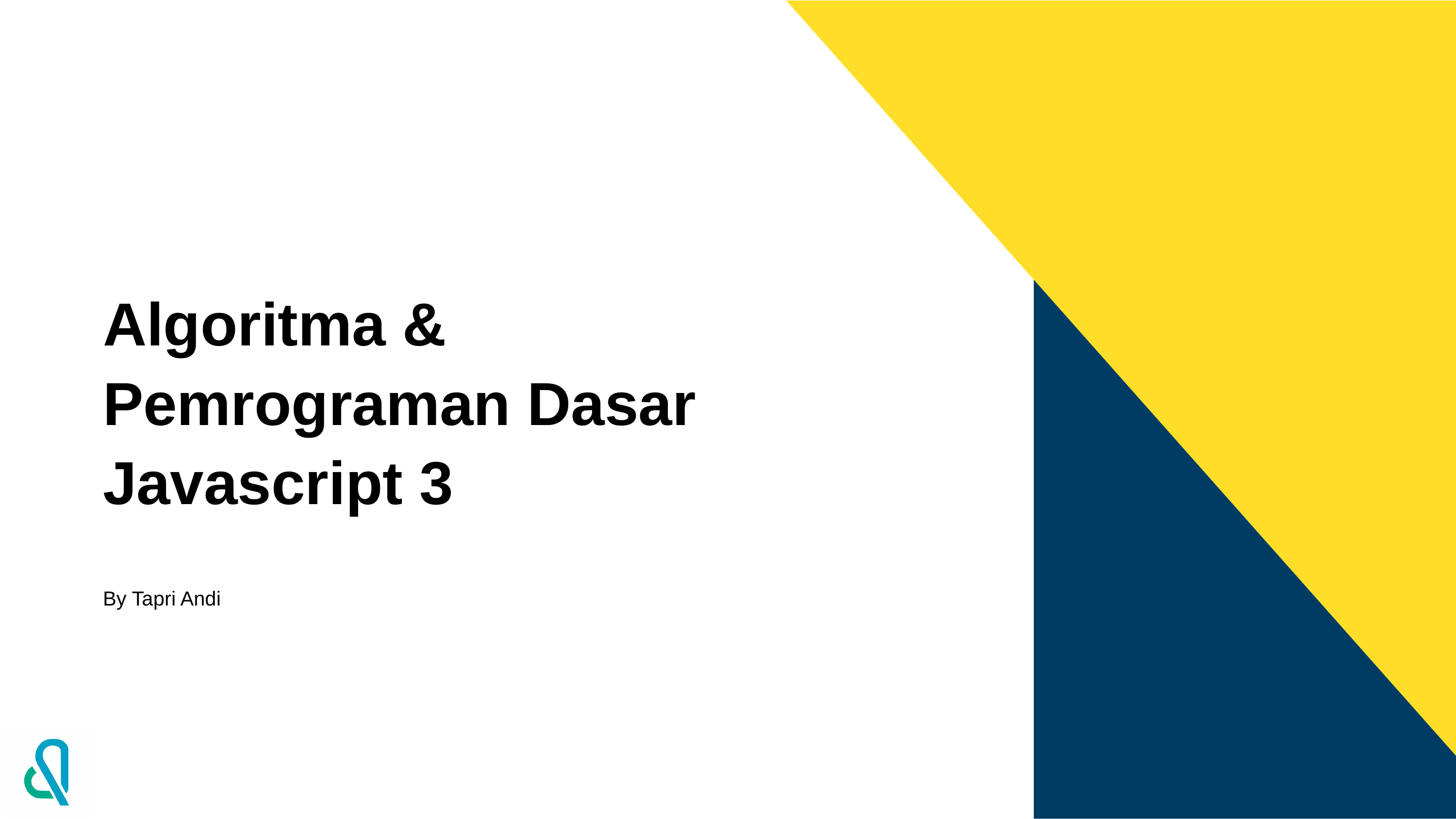

#
Algoritma &
Pemrograman Dasar
Javascript 3
By Tapri Andi